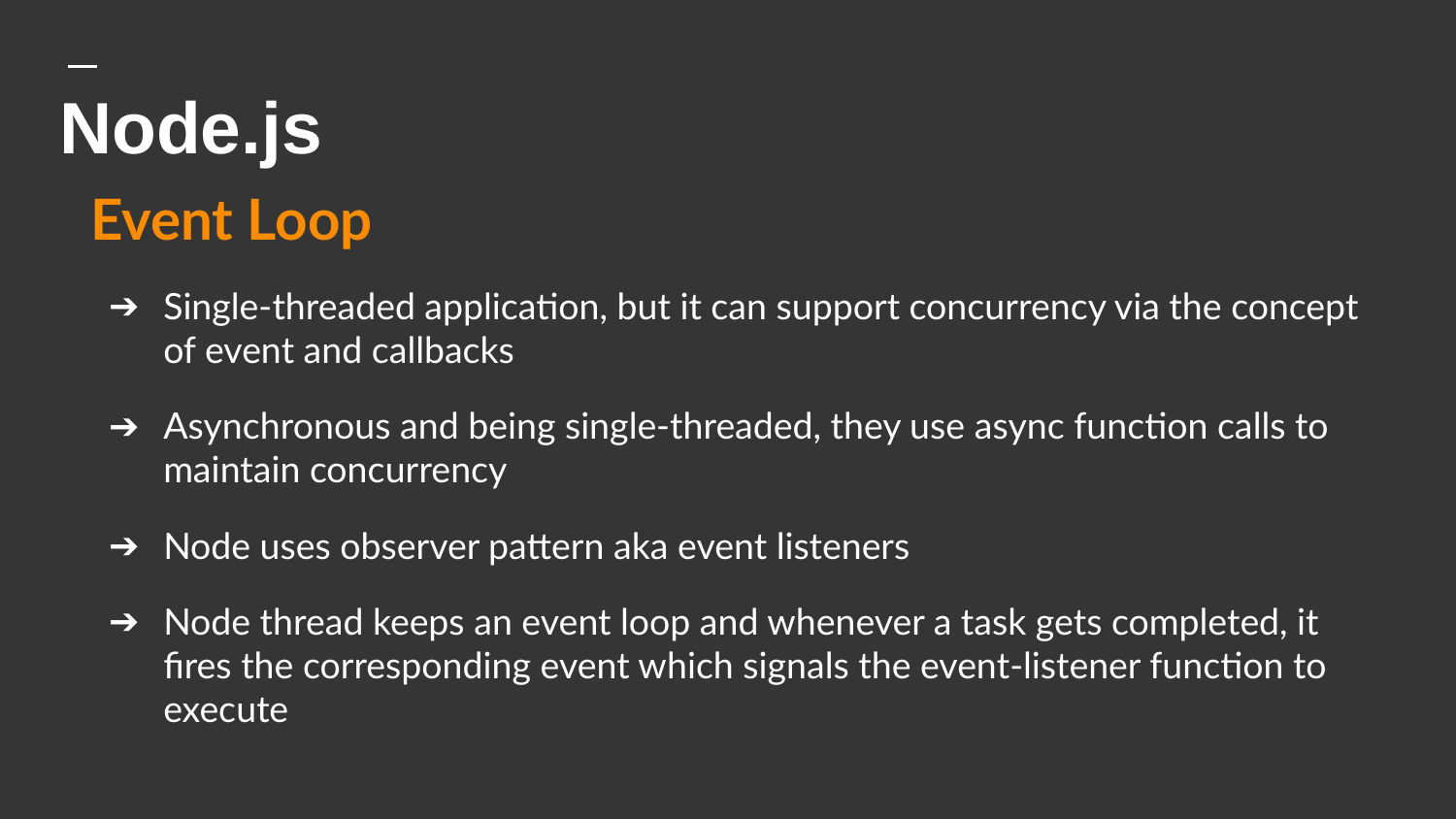

# Node.js
Event Loop
Single-threaded application, but it can support concurrency via the concept of event and callbacks
Asynchronous and being single-threaded, they use async function calls to maintain concurrency
Node uses observer pattern aka event listeners
Node thread keeps an event loop and whenever a task gets completed, it fires the corresponding event which signals the event-listener function to execute